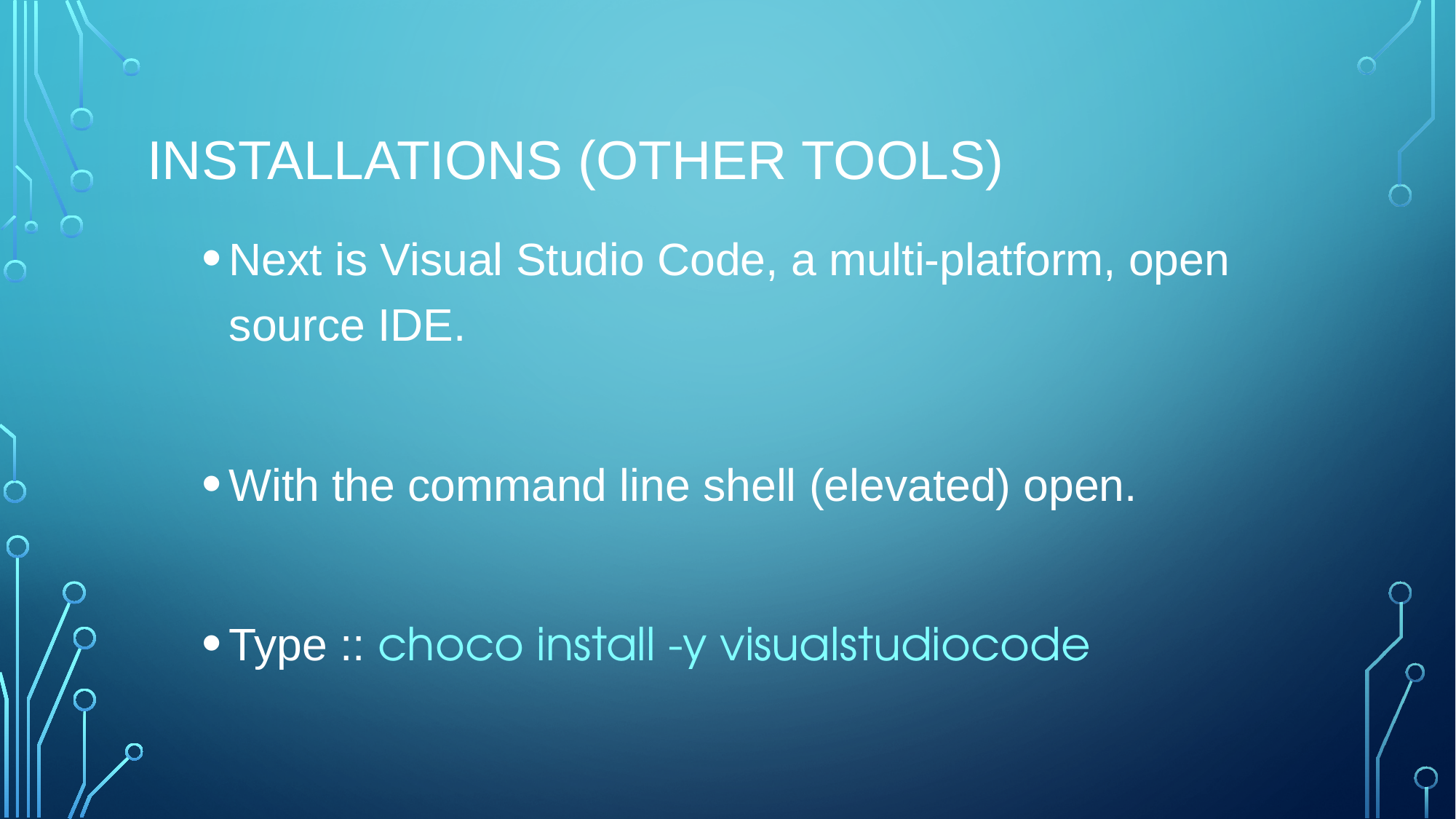

# Installations (Other Tools)
Next is Visual Studio Code, a multi-platform, open source IDE.

With the command line shell (elevated) open.

Type :: choco install -y visualstudiocode